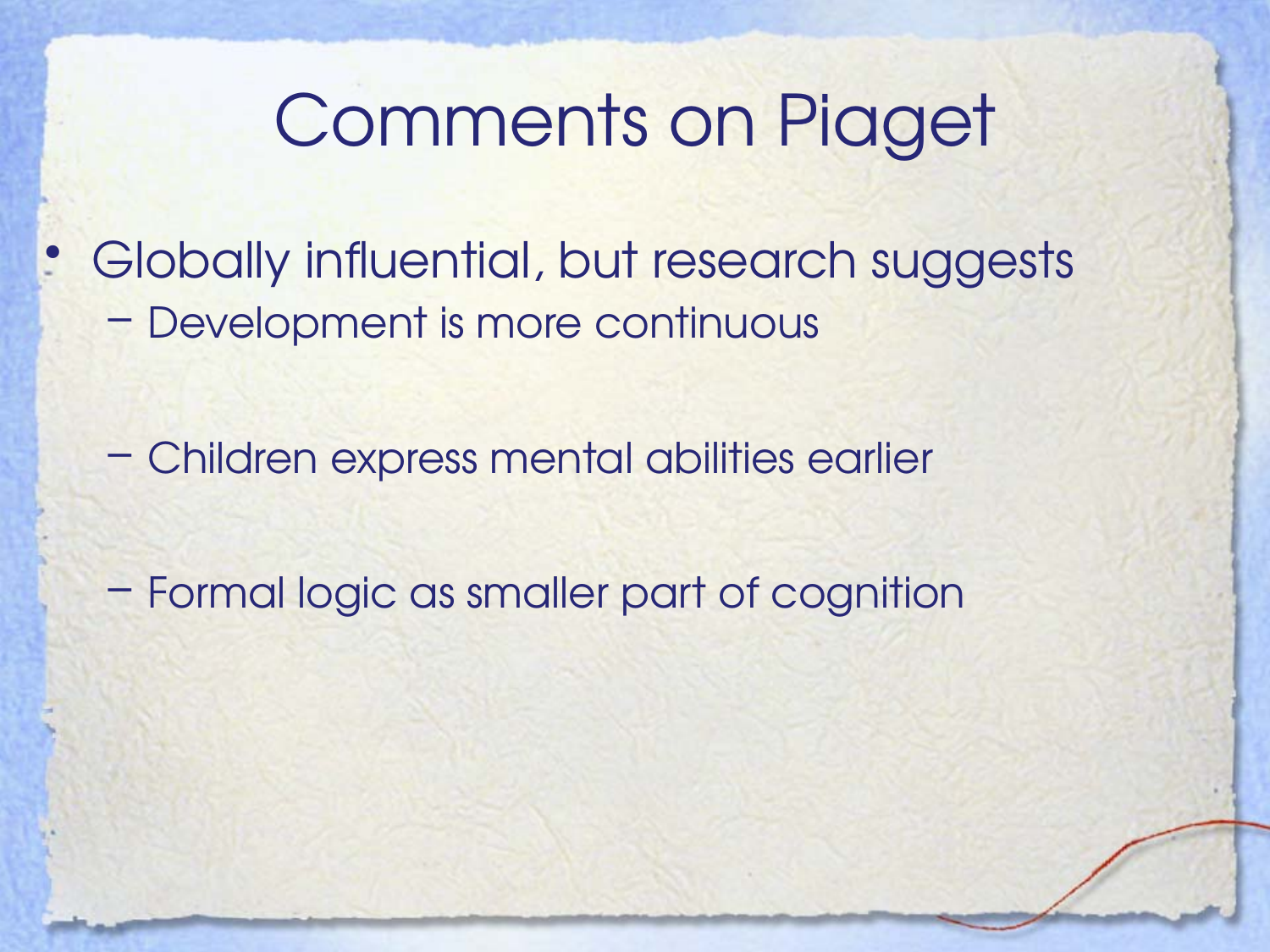

# Comments on Piaget
Globally influential, but research suggests
Development is more continuous

Children express mental abilities earlier

Formal logic as smaller part of cognition